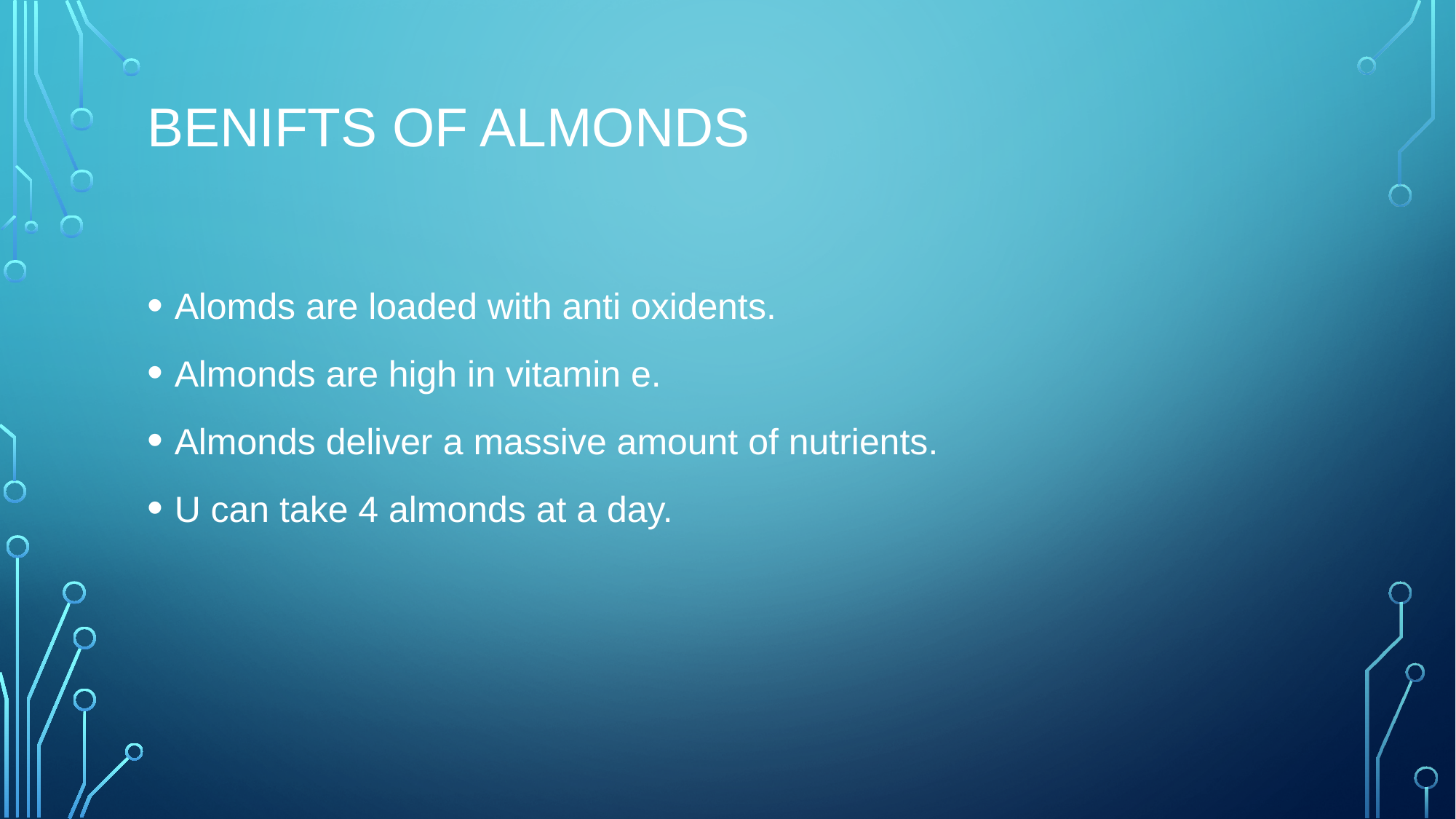

# Benifts of almonds
Alomds are loaded with anti oxidents.
Almonds are high in vitamin e.
Almonds deliver a massive amount of nutrients.
U can take 4 almonds at a day.